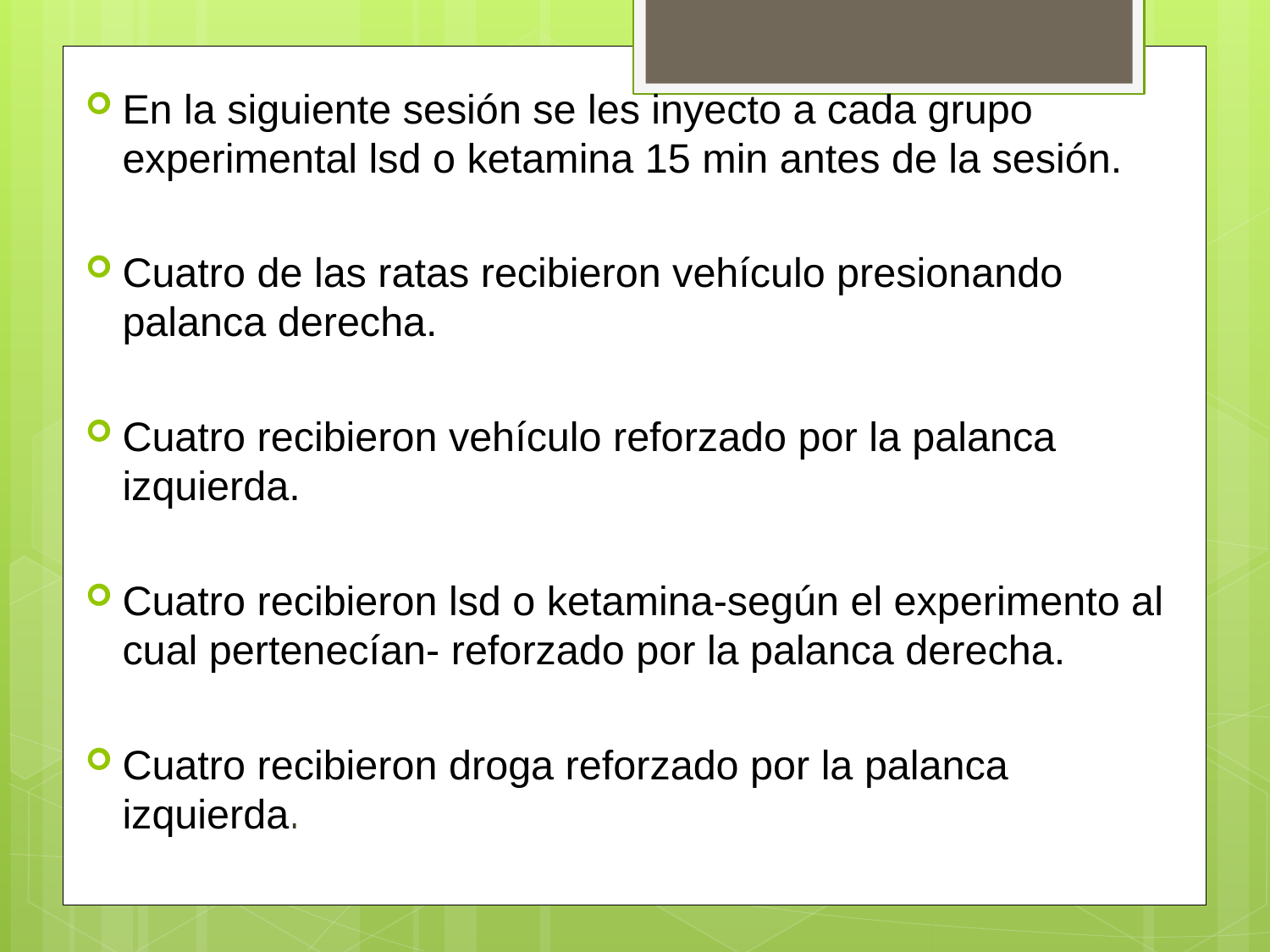

En la siguiente sesión se les inyecto a cada grupo experimental lsd o ketamina 15 min antes de la sesión.

Cuatro de las ratas recibieron vehículo presionando palanca derecha.

Cuatro recibieron vehículo reforzado por la palanca izquierda.

Cuatro recibieron lsd o ketamina-según el experimento al cual pertenecían- reforzado por la palanca derecha.

Cuatro recibieron droga reforzado por la palanca izquierda.